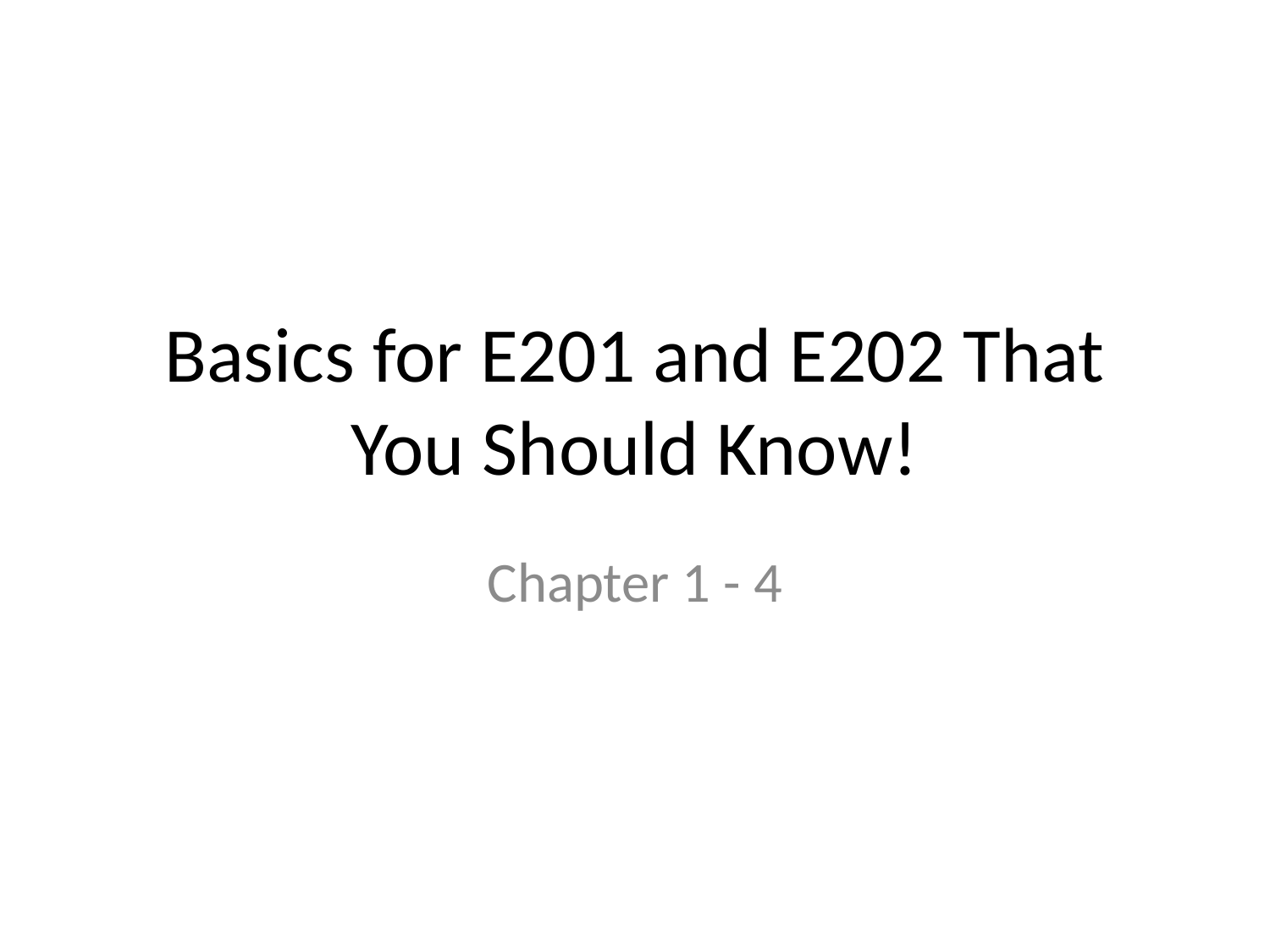

# Basics for E201 and E202 That You Should Know!
Chapter 1 - 4